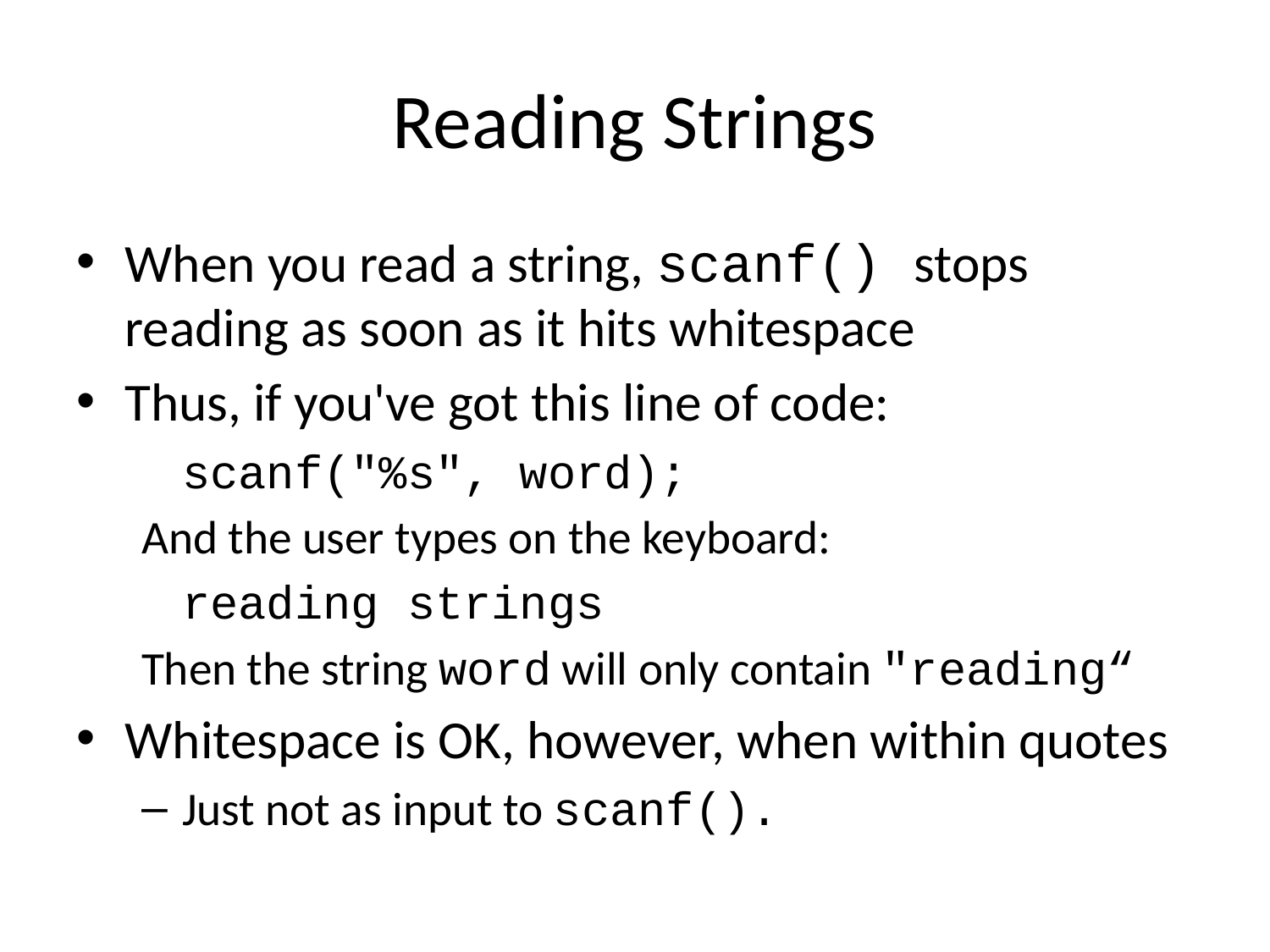

# Reading Strings
When you read a string, scanf() stops reading as soon as it hits whitespace
Thus, if you've got this line of code:
	scanf("%s", word);
And the user types on the keyboard:
	reading strings
Then the string word will only contain "reading“
Whitespace is OK, however, when within quotes
Just not as input to scanf().